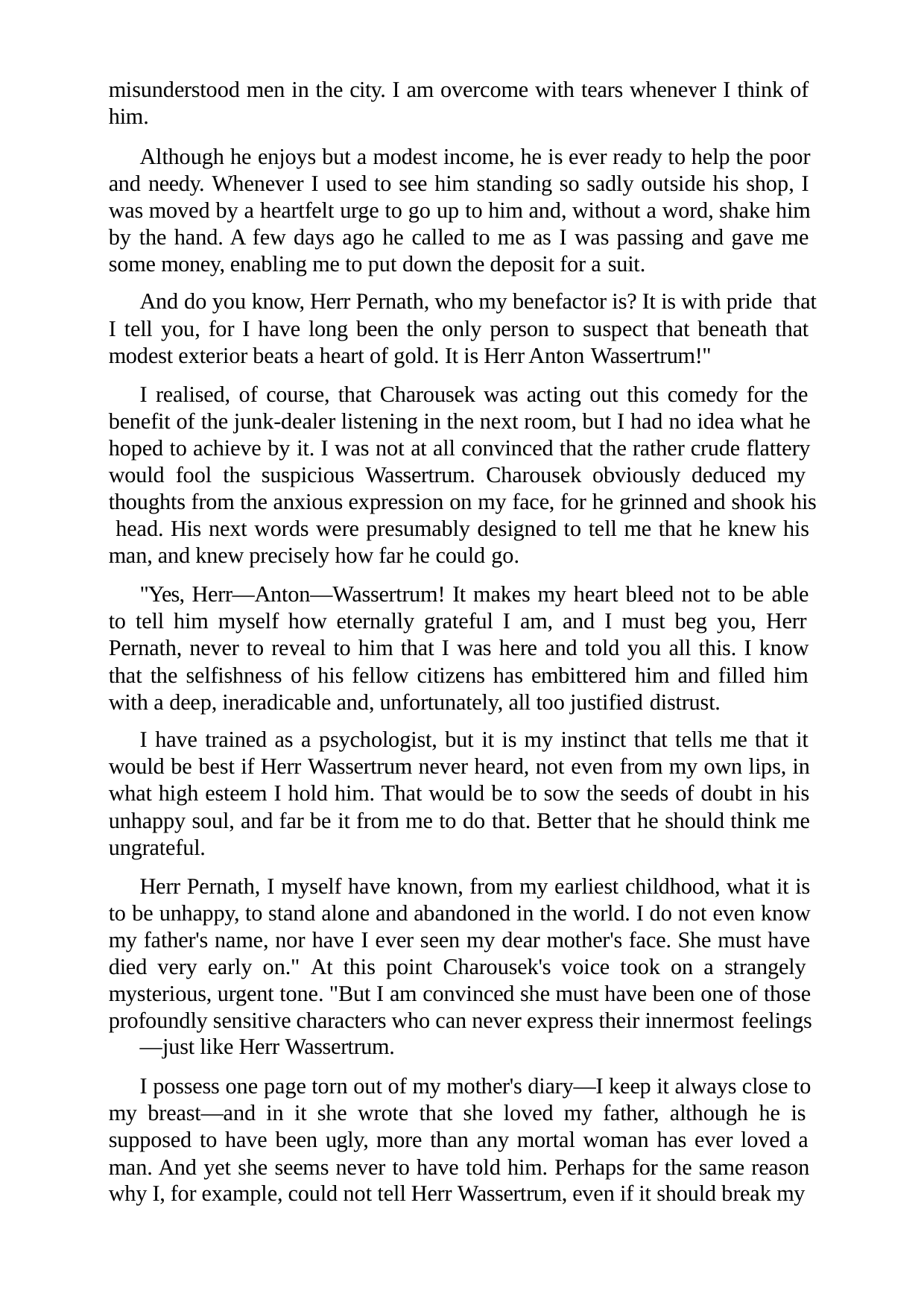

misunderstood men in the city. I am overcome with tears whenever I think of  him.
Although he enjoys but a modest income, he is ever ready to help the poor  and needy. Whenever I used to see him standing so sadly outside his shop, I  was moved by a heartfelt urge to go up to him and, without a word, shake him  by the hand. A few days ago he called to me as I was passing and gave me  some money, enabling me to put down the deposit for a suit.
And do you know, Herr Pernath, who my benefactor is? It is with pride  that I tell you, for I have long been the only person to suspect that beneath that  modest exterior beats a heart of gold. It is Herr Anton Wassertrum!"
I realised, of course, that Charousek was acting out this comedy for the  benefit of the junk-dealer listening in the next room, but I had no idea what he  hoped to achieve by it. I was not at all convinced that the rather crude flattery  would fool the suspicious Wassertrum. Charousek obviously deduced my  thoughts from the anxious expression on my face, for he grinned and shook his  head. His next words were presumably designed to tell me that he knew his  man, and knew precisely how far he could go.
"Yes, Herr—Anton—Wassertrum! It makes my heart bleed not to be able  to tell him myself how eternally grateful I am, and I must beg you, Herr  Pernath, never to reveal to him that I was here and told you all this. I know  that the selfishness of his fellow citizens has embittered him and filled him  with a deep, ineradicable and, unfortunately, all too justified distrust.
I have trained as a psychologist, but it is my instinct that tells me that it  would be best if Herr Wassertrum never heard, not even from my own lips, in  what high esteem I hold him. That would be to sow the seeds of doubt in his  unhappy soul, and far be it from me to do that. Better that he should think me  ungrateful.
Herr Pernath, I myself have known, from my earliest childhood, what it is  to be unhappy, to stand alone and abandoned in the world. I do not even know  my father's name, nor have I ever seen my dear mother's face. She must have  died very early on." At this point Charousek's voice took on a strangely  mysterious, urgent tone. "But I am convinced she must have been one of those  profoundly sensitive characters who can never express their innermost feelings
—just like Herr Wassertrum.
I possess one page torn out of my mother's diary—I keep it always close to  my breast—and in it she wrote that she loved my father, although he is  supposed to have been ugly, more than any mortal woman has ever loved a  man. And yet she seems never to have told him. Perhaps for the same reason  why I, for example, could not tell Herr Wassertrum, even if it should break my